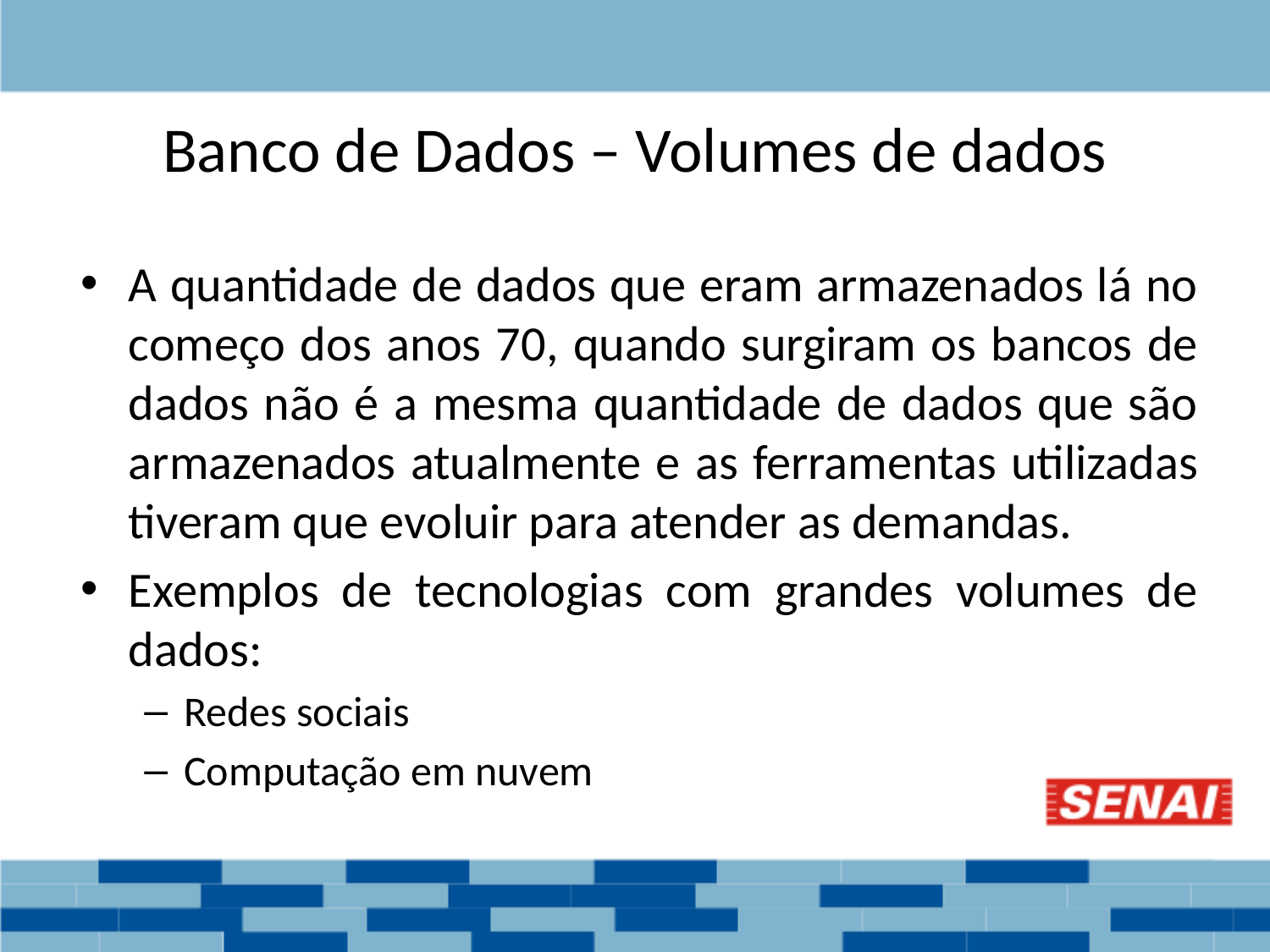

# Banco de Dados – Volumes de dados
A quantidade de dados que eram armazenados lá no começo dos anos 70, quando surgiram os bancos de dados não é a mesma quantidade de dados que são armazenados atualmente e as ferramentas utilizadas tiveram que evoluir para atender as demandas.
Exemplos de tecnologias com grandes volumes de dados:
Redes sociais
Computação em nuvem